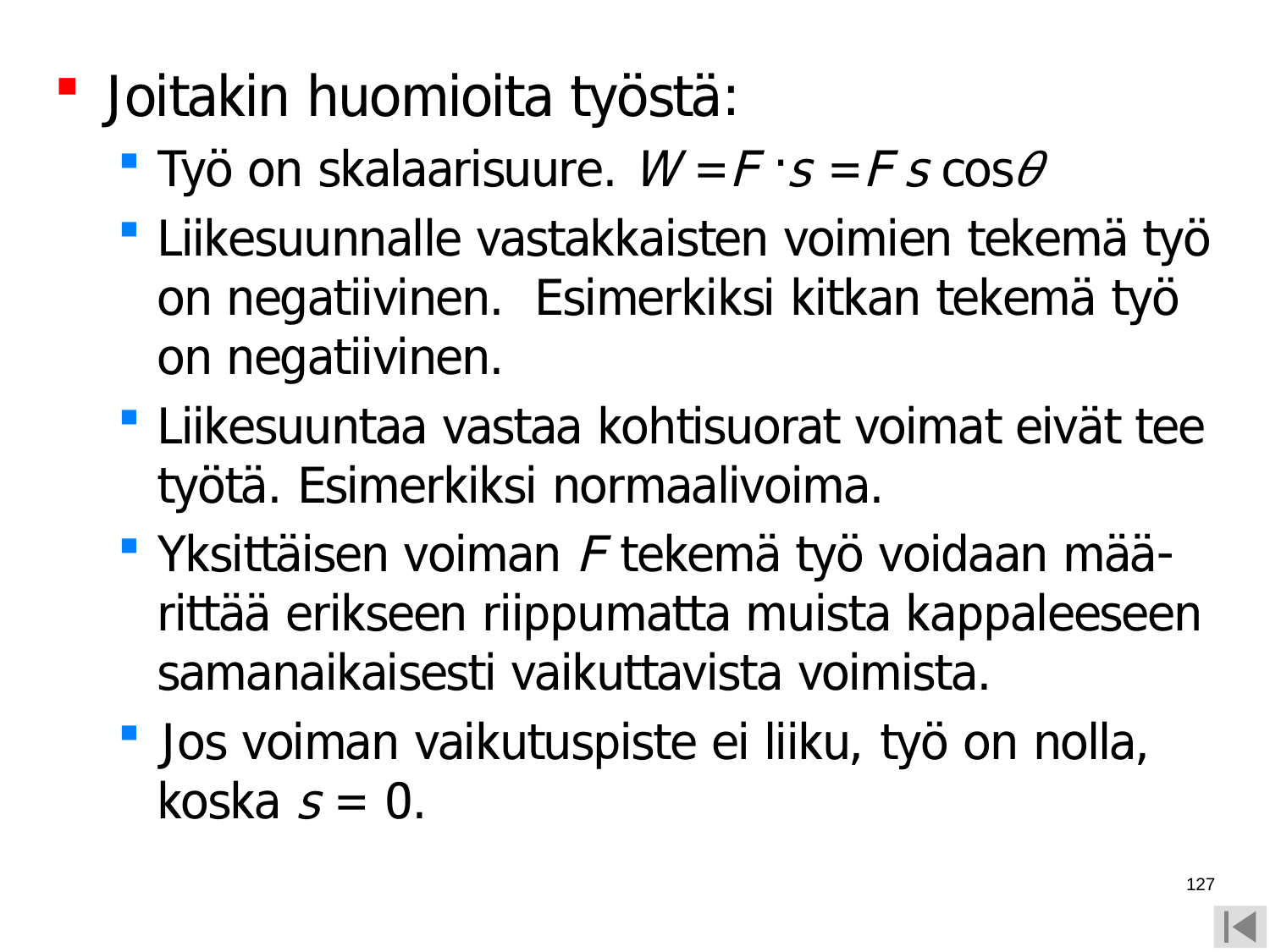

Joitakin huomioita työstä:
Työ on skalaarisuure. W =F ·s =F s cosθ
Liikesuunnalle vastakkaisten voimien tekemä työ on negatiivinen.  Esimerkiksi kitkan tekemä työ on negatiivinen.
Liikesuuntaa vastaa kohtisuorat voimat eivät tee työtä. Esimerkiksi normaalivoima.
Yksittäisen voiman F tekemä työ voidaan mää-rittää erikseen riippumatta muista kappaleeseen samanaikaisesti vaikuttavista voimista.
Jos voiman vaikutuspiste ei liiku, työ on nolla, koska s = 0.
127